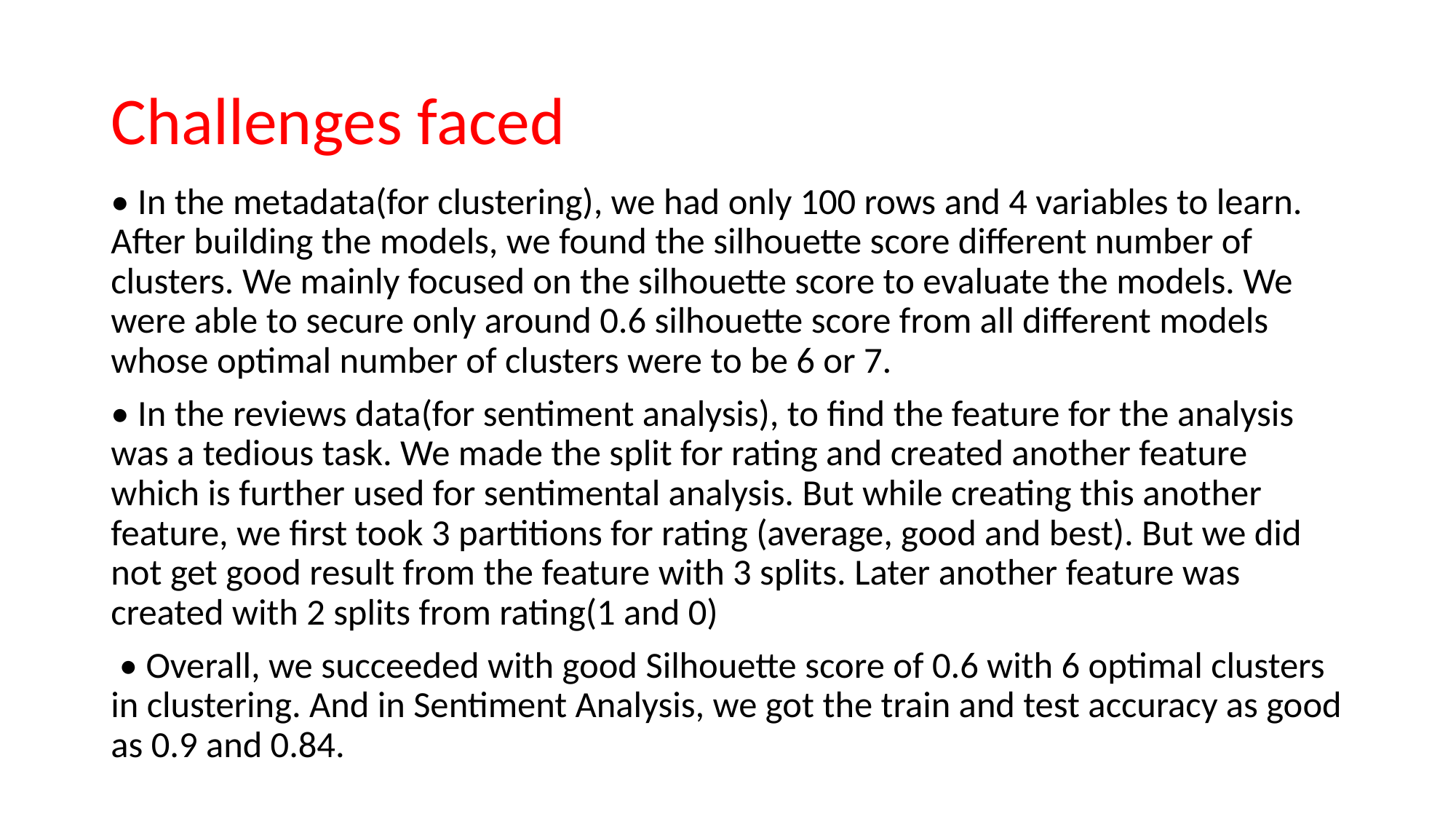

# Challenges faced
• In the metadata(for clustering), we had only 100 rows and 4 variables to learn. After building the models, we found the silhouette score different number of clusters. We mainly focused on the silhouette score to evaluate the models. We were able to secure only around 0.6 silhouette score from all different models whose optimal number of clusters were to be 6 or 7.
• In the reviews data(for sentiment analysis), to find the feature for the analysis was a tedious task. We made the split for rating and created another feature which is further used for sentimental analysis. But while creating this another feature, we first took 3 partitions for rating (average, good and best). But we did not get good result from the feature with 3 splits. Later another feature was created with 2 splits from rating(1 and 0)
 • Overall, we succeeded with good Silhouette score of 0.6 with 6 optimal clusters in clustering. And in Sentiment Analysis, we got the train and test accuracy as good as 0.9 and 0.84.